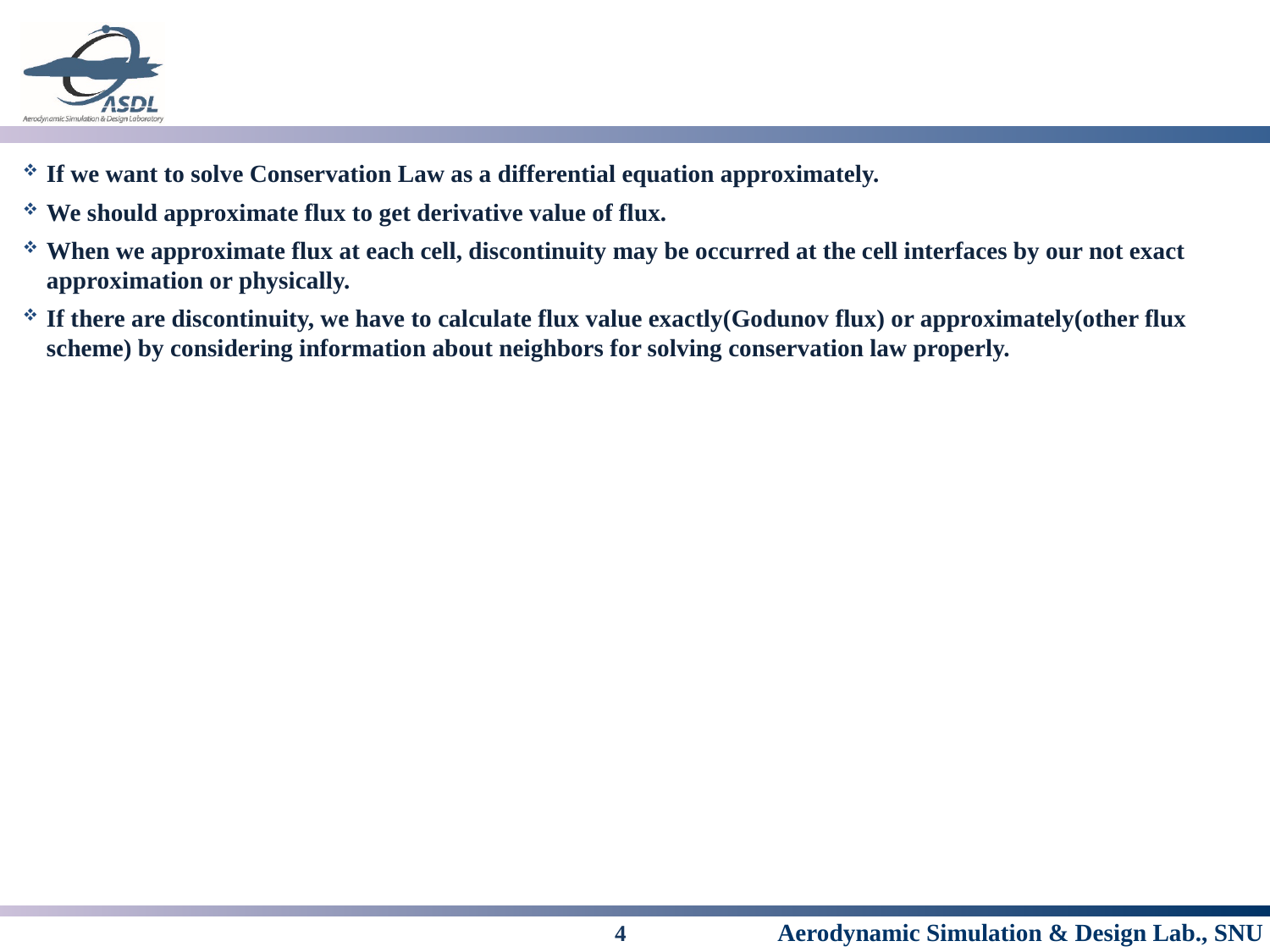

#
If we want to solve Conservation Law as a differential equation approximately.
We should approximate flux to get derivative value of flux.
When we approximate flux at each cell, discontinuity may be occurred at the cell interfaces by our not exact approximation or physically.
If there are discontinuity, we have to calculate flux value exactly(Godunov flux) or approximately(other flux scheme) by considering information about neighbors for solving conservation law properly.

4